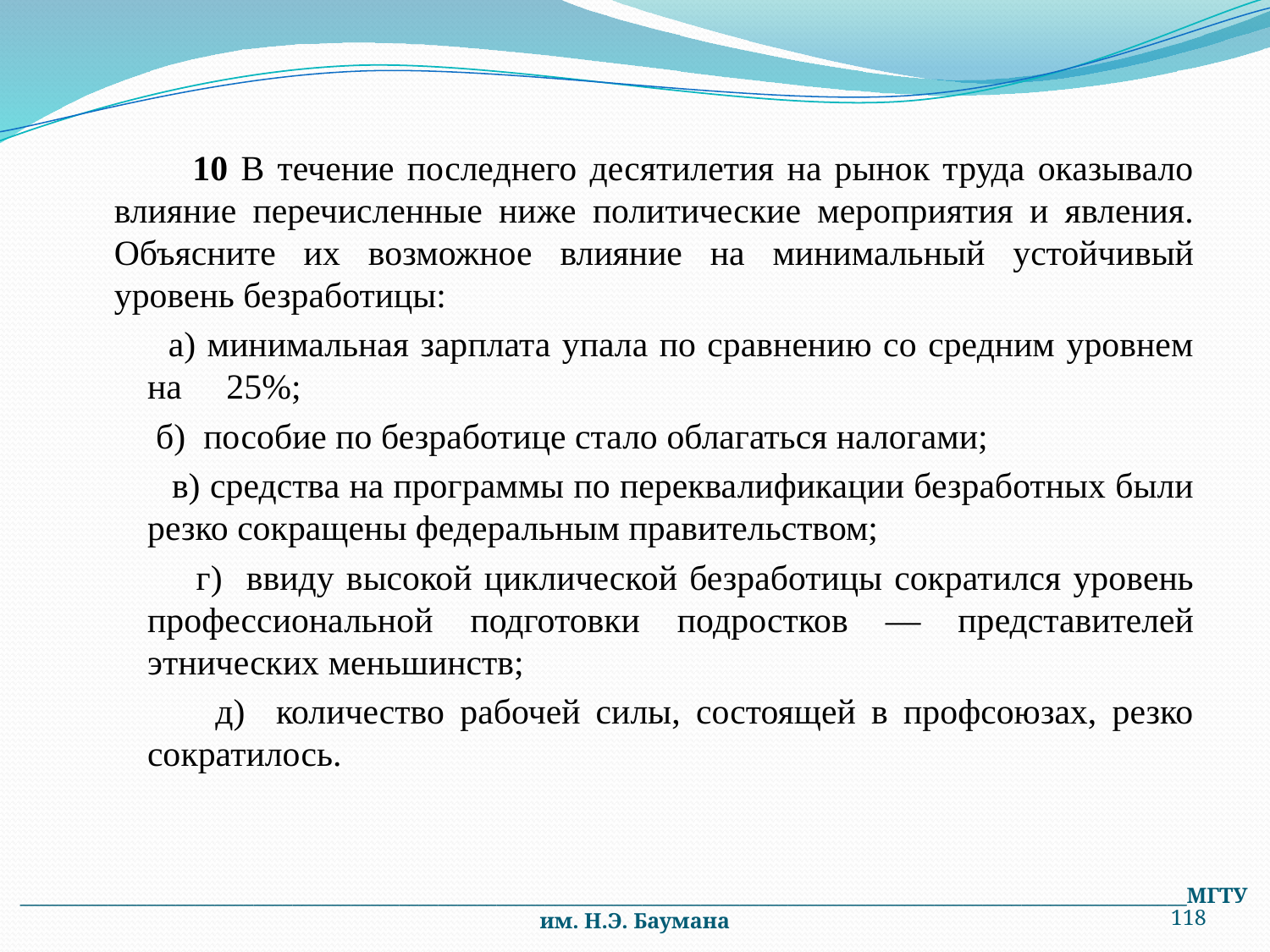

10 В течение последнего десятилетия на рынок труда оказывало влияние перечисленные ниже политические мероприятия и явления. Объясните их возможное влияние на минимальный устойчивый уровень безработицы:
        а) минимальная зарплата упала по сравнению со средним уровнем на     25%;
         б)  пособие по безработице стало облагаться налогами;
          в) средства на программы по переквалификации безработных были резко сокращены федеральным правительством;
          г)  ввиду высокой циклической безработицы сократился уровень профессиональной подготовки подростков — представителей этнических меньшинств;
         д)  количество рабочей силы, состоящей в профсоюзах, резко сократилось.

________________________________________________________________________________________________________________________МГТУ им. Н.Э. Баумана
118